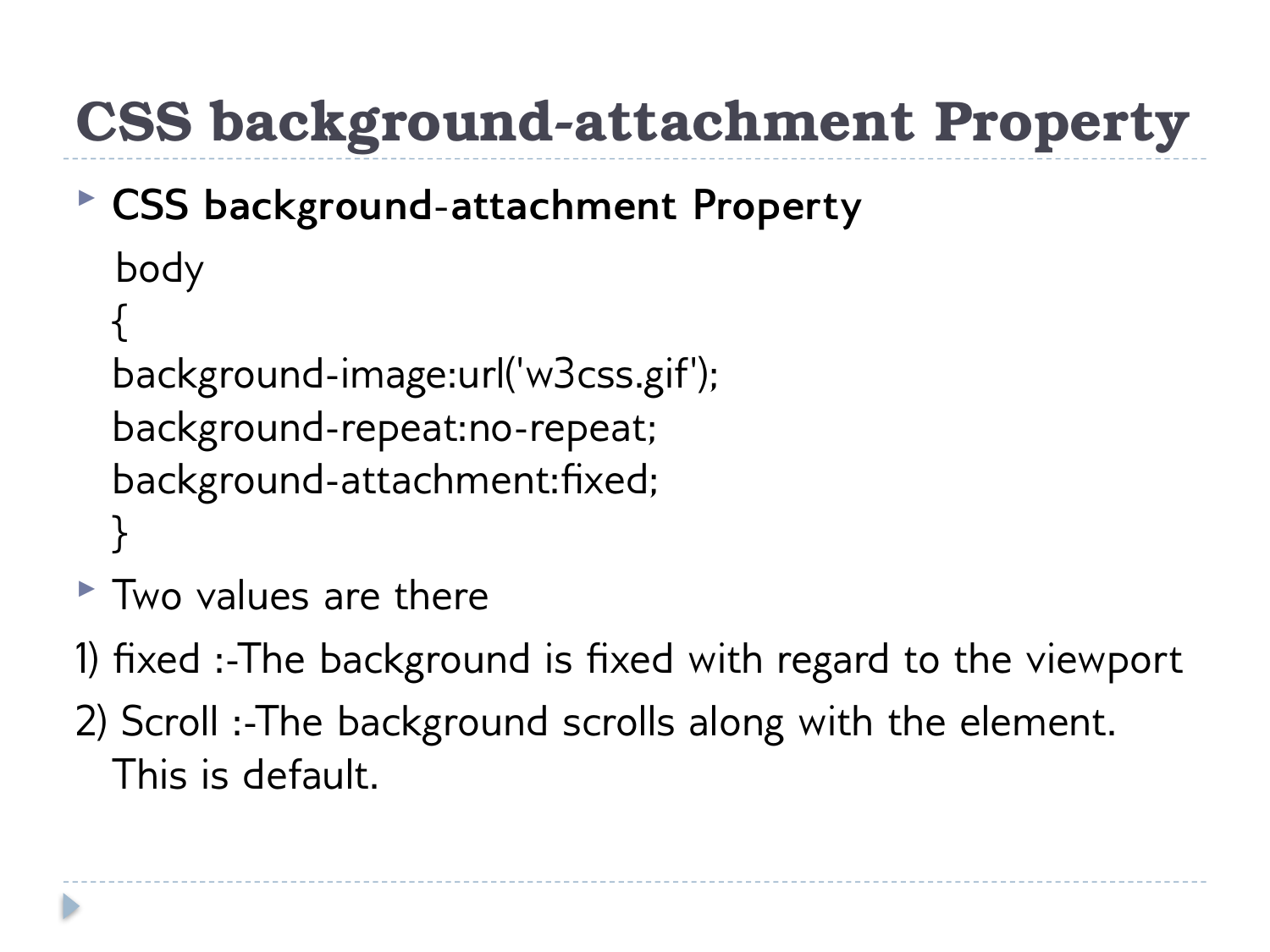

# CSS background-attachment Property
CSS background-attachment Property
   body
{ 
background-image:url('w3css.gif');
background-repeat:no-repeat;
background-attachment:fixed;
}
Two values are there
1) fixed :-The background is fixed with regard to the viewport
2) Scroll :-The background scrolls along with the element. This is default.